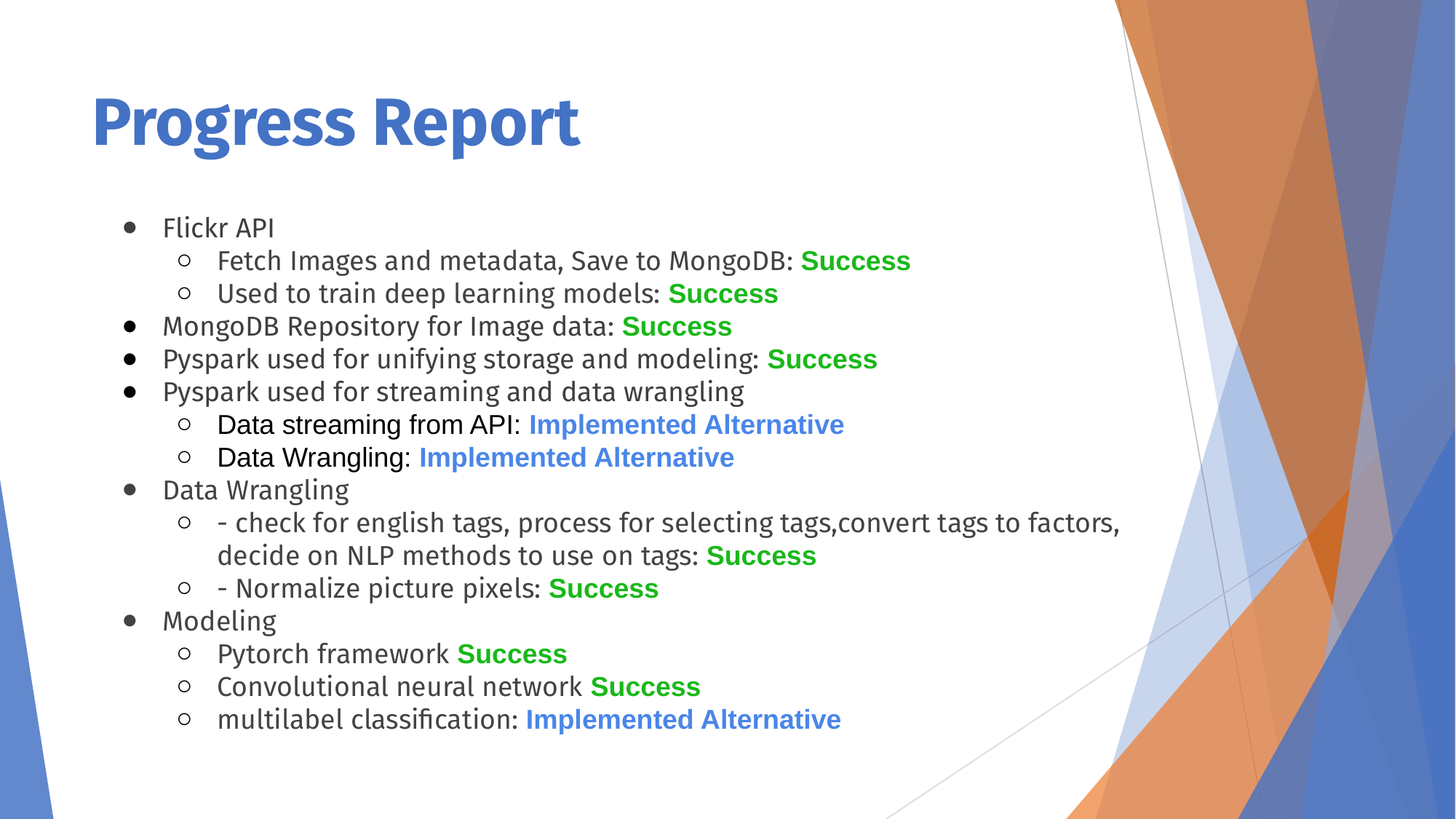

# Progress Report
Flickr API
Fetch Images and metadata, Save to MongoDB: Success
Used to train deep learning models: Success
MongoDB Repository for Image data: Success
Pyspark used for unifying storage and modeling: Success
Pyspark used for streaming and data wrangling
Data streaming from API: Implemented Alternative
Data Wrangling: Implemented Alternative
Data Wrangling
- check for english tags, process for selecting tags,convert tags to factors, decide on NLP methods to use on tags: Success
- Normalize picture pixels: Success
Modeling
Pytorch framework Success
Convolutional neural network Success
multilabel classification: Implemented Alternative